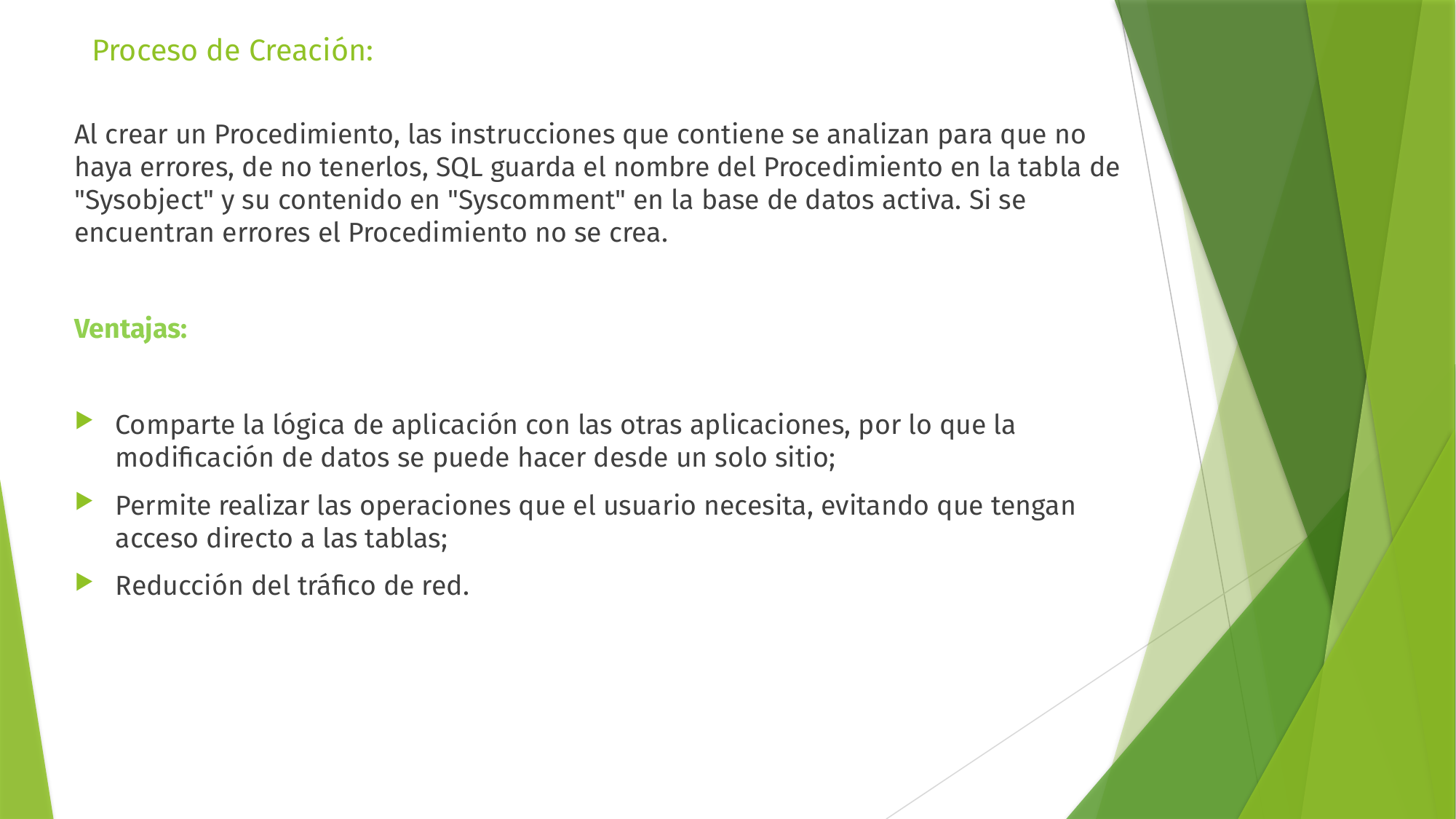

# Proceso de Creación:
Al crear un Procedimiento, las instrucciones que contiene se analizan para que no haya errores, de no tenerlos, SQL guarda el nombre del Procedimiento en la tabla de "Sysobject" y su contenido en "Syscomment" en la base de datos activa. Si se encuentran errores el Procedimiento no se crea.

Ventajas:

Comparte la lógica de aplicación con las otras aplicaciones, por lo que la modificación de datos se puede hacer desde un solo sitio;
Permite realizar las operaciones que el usuario necesita, evitando que tengan acceso directo a las tablas;
Reducción del tráfico de red.